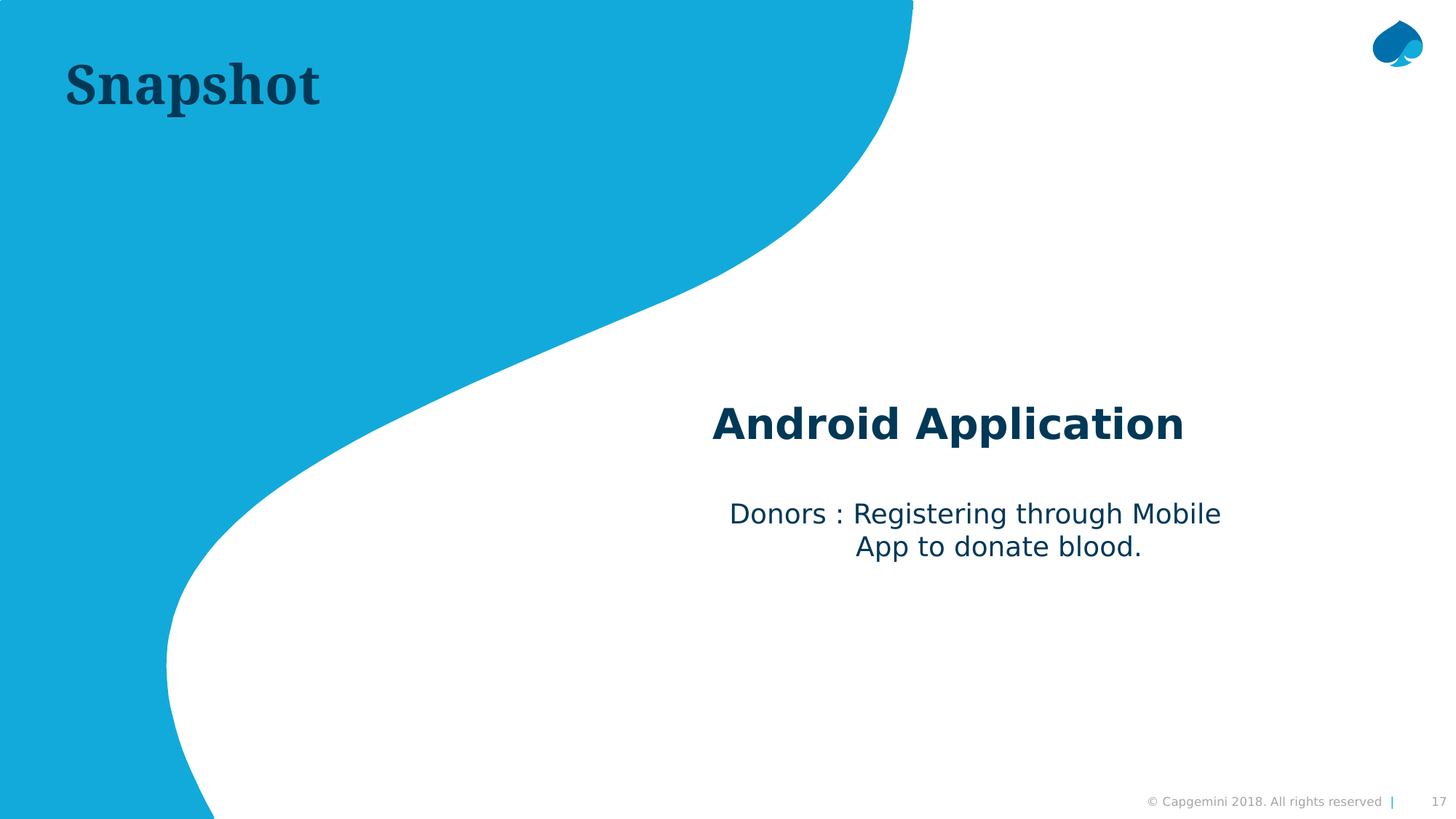

Snapshot
Android Application
Donors : Registering through Mobile 		  App to donate blood.